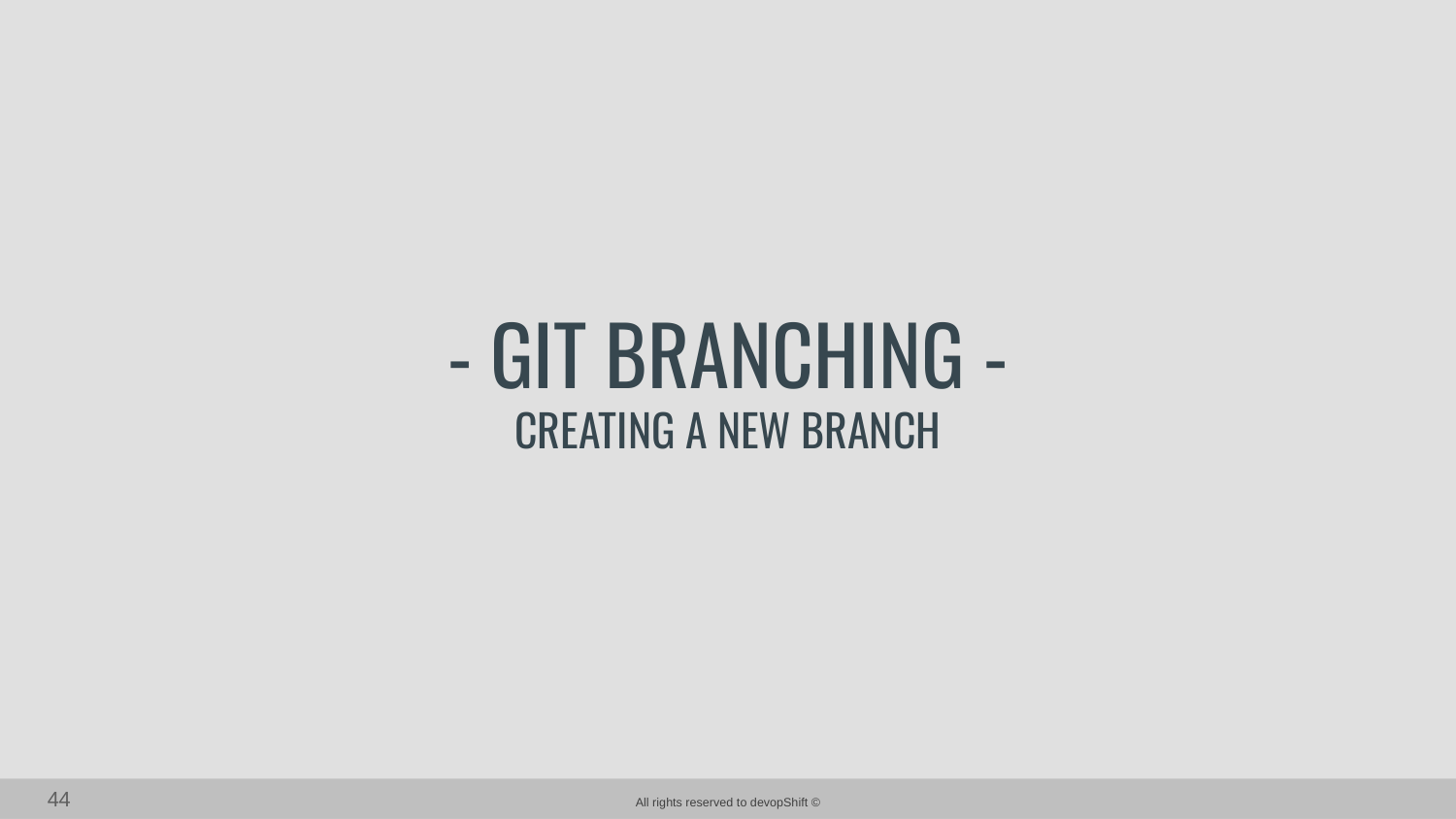

# - GIT BRANCHING -
CREATING A NEW BRANCH